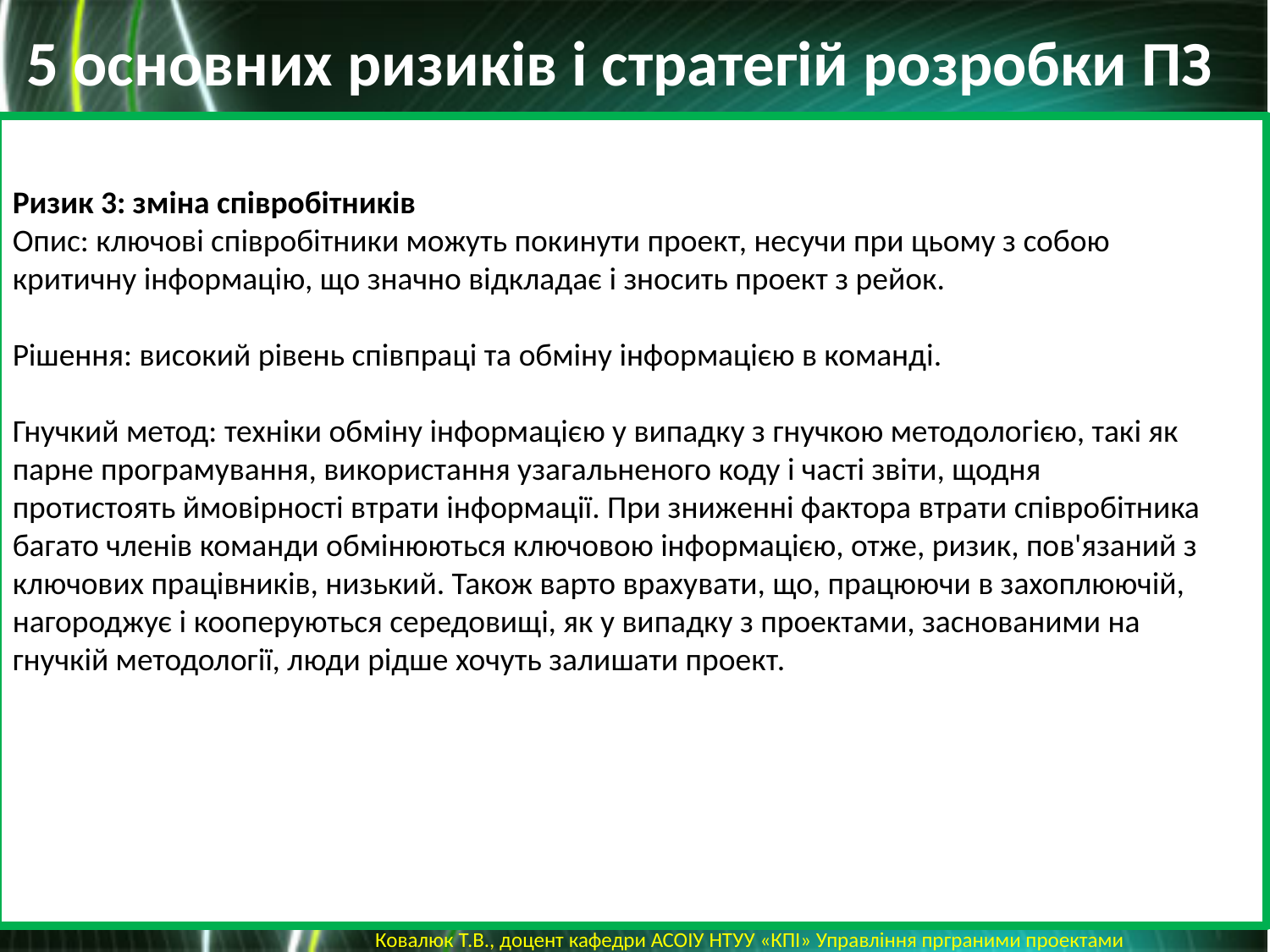

5 основних ризиків і стратегій розробки ПЗ
Ризик 3: зміна співробітників
Опис: ключові співробітники можуть покинути проект, несучи при цьому з собою критичну інформацію, що значно відкладає і зносить проект з рейок.

Рішення: високий рівень співпраці та обміну інформацією в команді.

Гнучкий метод: техніки обміну інформацією у випадку з гнучкою методологією, такі як парне програмування, використання узагальненого коду і часті звіти, щодня протистоять ймовірності втрати інформації. При зниженні фактора втрати співробітника багато членів команди обмінюються ключовою інформацією, отже, ризик, пов'язаний з ключових працівників, низький. Також варто врахувати, що, працюючи в захоплюючій, нагороджує і кооперуються середовищі, як у випадку з проектами, заснованими на гнучкій методології, люди рідше хочуть залишати проект.